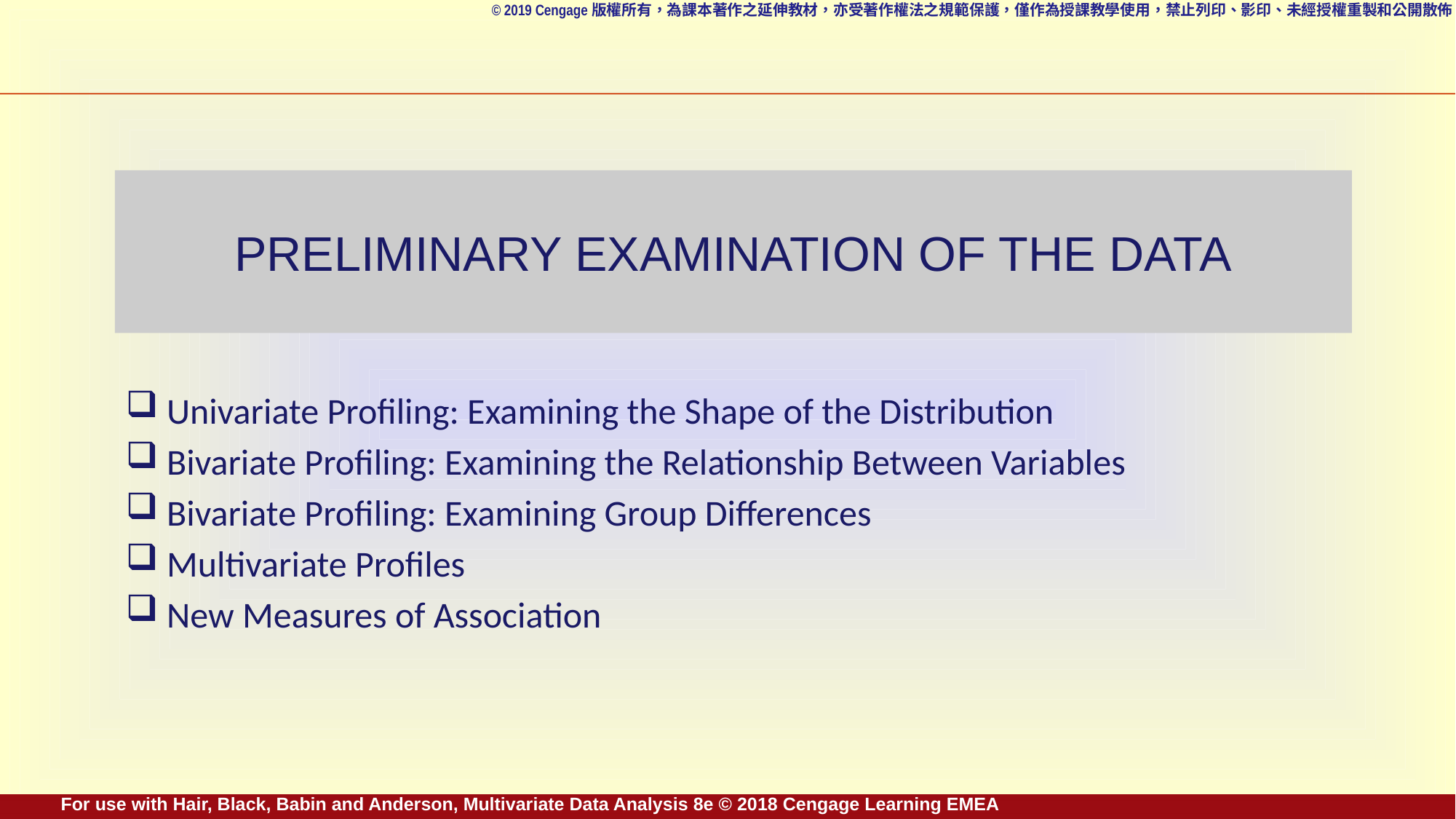

# Preliminary Examination of the Data
Univariate Profiling: Examining the Shape of the Distribution
Bivariate Profiling: Examining the Relationship Between Variables
Bivariate Profiling: Examining Group Differences
Multivariate Profiles
New Measures of Association
For use with Hair, Black, Babin and Anderson, Multivariate Data Analysis 8e © 2018 Cengage Learning EMEA